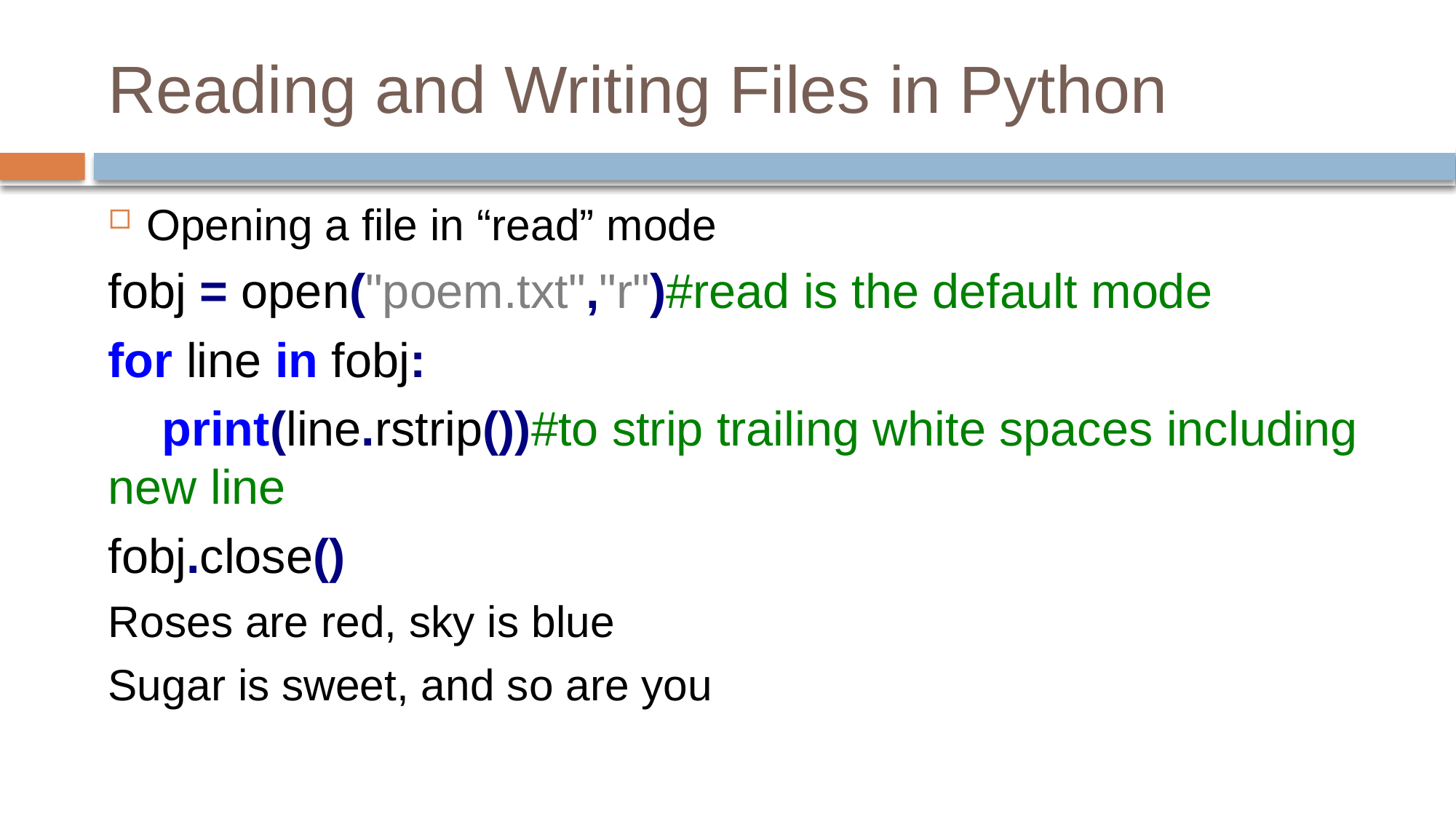

# Reading and Writing Files in Python
Opening a file in “read” mode
fobj = open("poem.txt","r")#read is the default mode
for line in fobj:
    print(line.rstrip())#to strip trailing white spaces including new line
fobj.close()
Roses are red, sky is blue
Sugar is sweet, and so are you